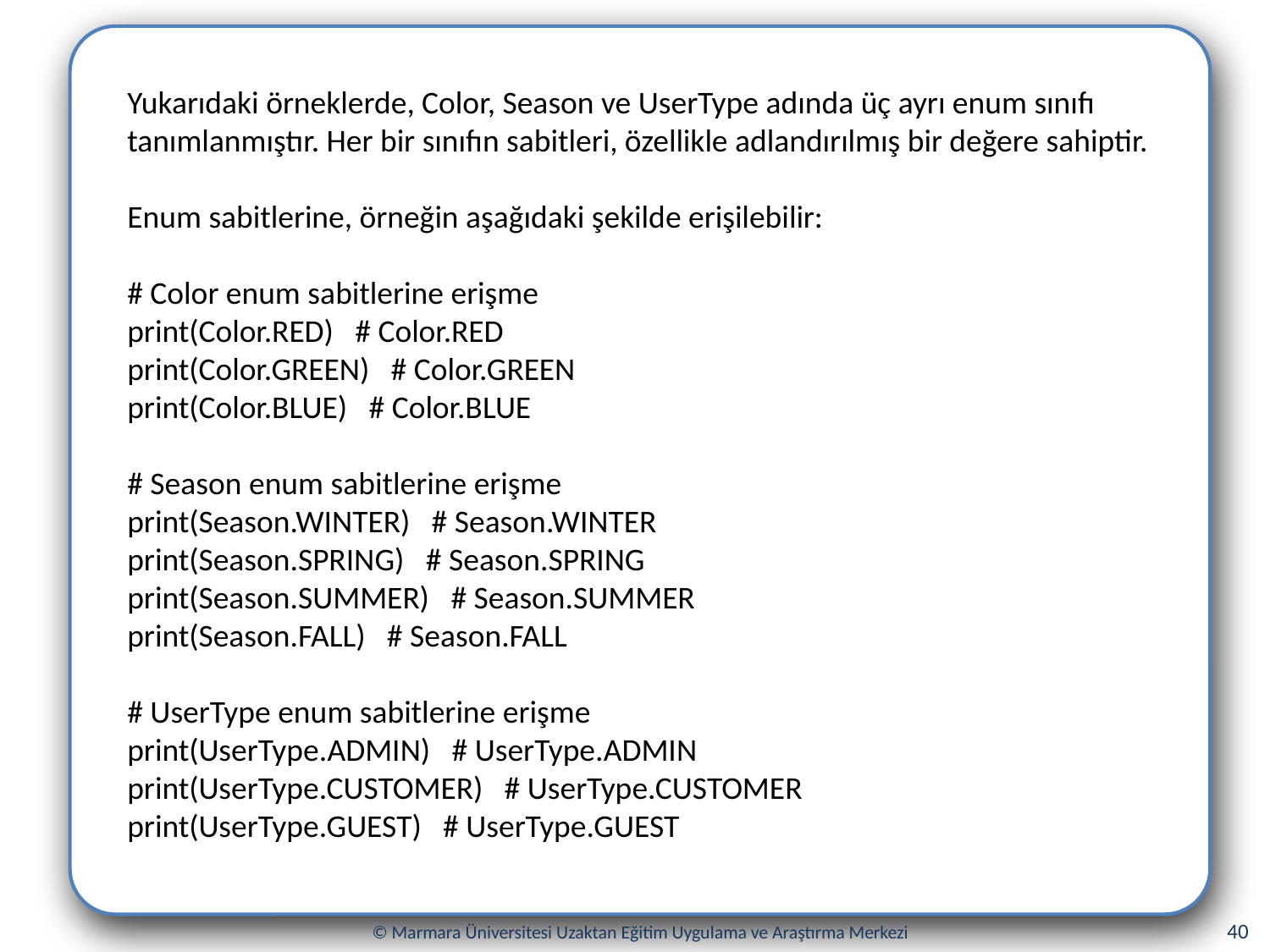

Yukarıdaki örneklerde, Color, Season ve UserType adında üç ayrı enum sınıfı tanımlanmıştır. Her bir sınıfın sabitleri, özellikle adlandırılmış bir değere sahiptir.

Enum sabitlerine, örneğin aşağıdaki şekilde erişilebilir:

# Color enum sabitlerine erişme
print(Color.RED)   # Color.RED
print(Color.GREEN)   # Color.GREEN
print(Color.BLUE)   # Color.BLUE

# Season enum sabitlerine erişme
print(Season.WINTER)   # Season.WINTER
print(Season.SPRING)   # Season.SPRING
print(Season.SUMMER)   # Season.SUMMER
print(Season.FALL)   # Season.FALL

# UserType enum sabitlerine erişme
print(UserType.ADMIN)   # UserType.ADMIN
print(UserType.CUSTOMER)   # UserType.CUSTOMER
print(UserType.GUEST)   # UserType.GUEST
40
© Marmara Üniversitesi Uzaktan Eğitim Uygulama ve Araştırma Merkezi